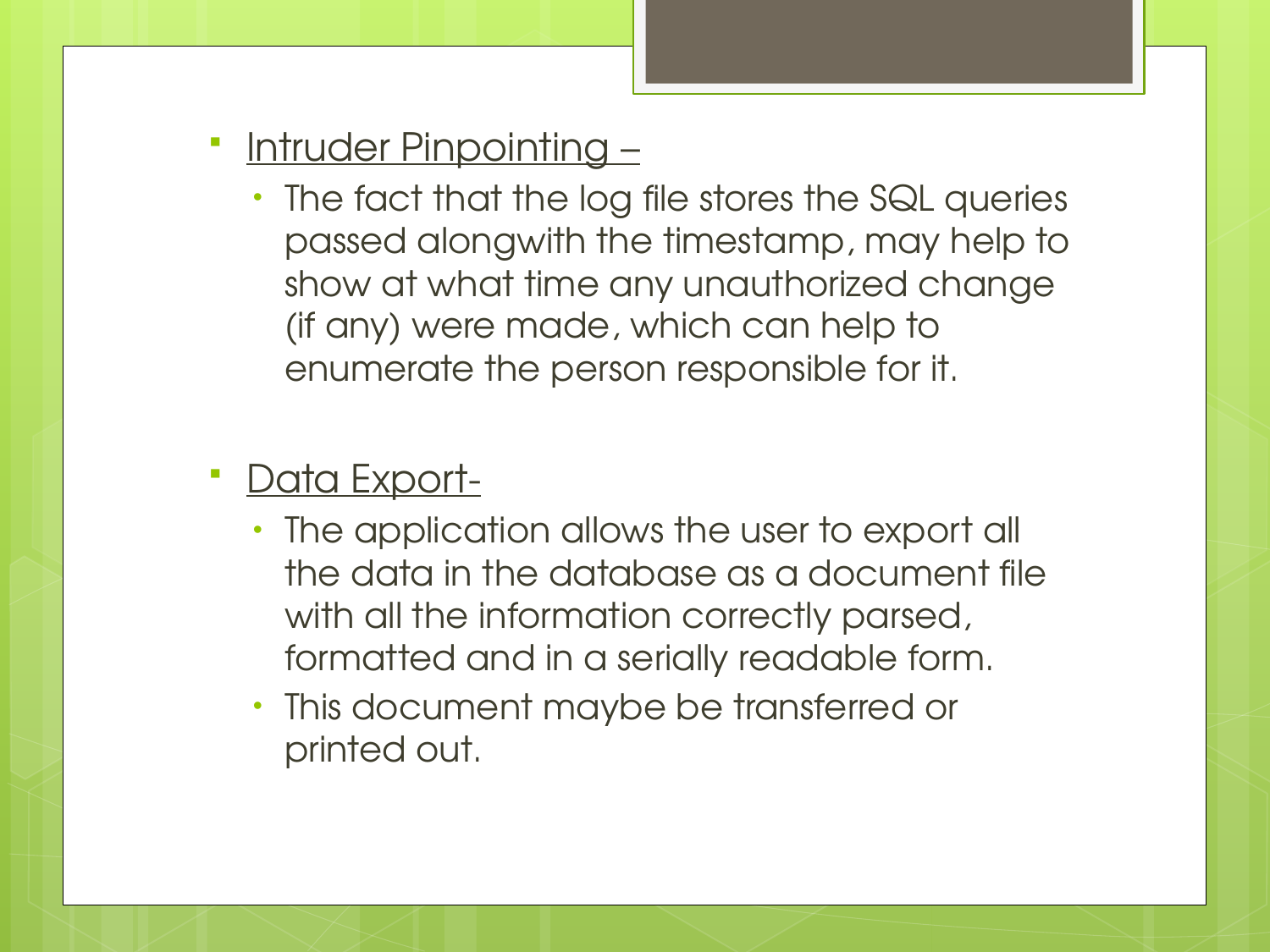

Intruder Pinpointing –
The fact that the log file stores the SQL queries passed alongwith the timestamp, may help to show at what time any unauthorized change (if any) were made, which can help to enumerate the person responsible for it.

Data Export-
The application allows the user to export all the data in the database as a document file with all the information correctly parsed, formatted and in a serially readable form.
This document maybe be transferred or printed out.